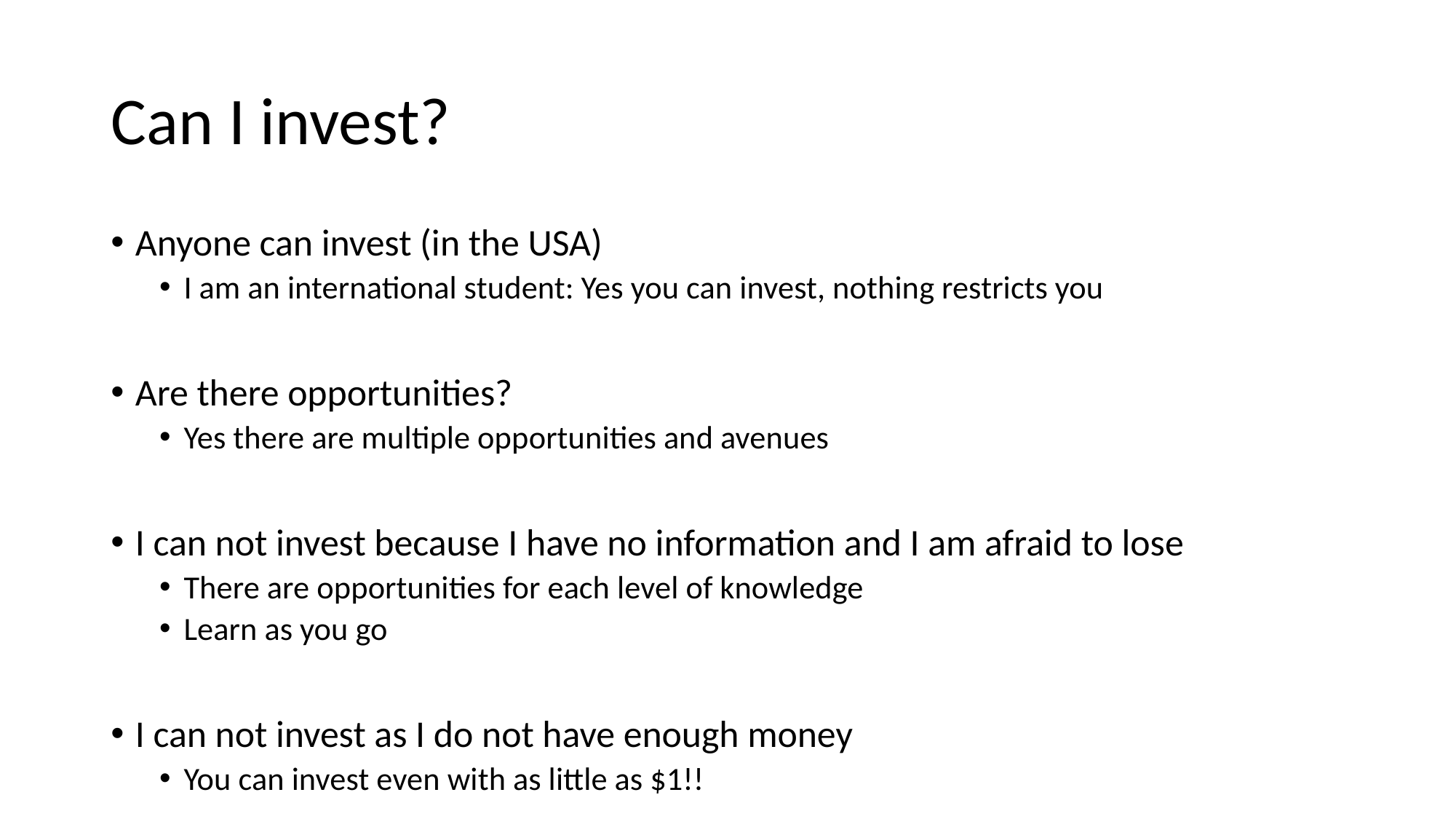

# Can I invest?
Anyone can invest (in the USA)
I am an international student: Yes you can invest, nothing restricts you

Are there opportunities?
Yes there are multiple opportunities and avenues

I can not invest because I have no information and I am afraid to lose
There are opportunities for each level of knowledge
Learn as you go

I can not invest as I do not have enough money
You can invest even with as little as $1!!